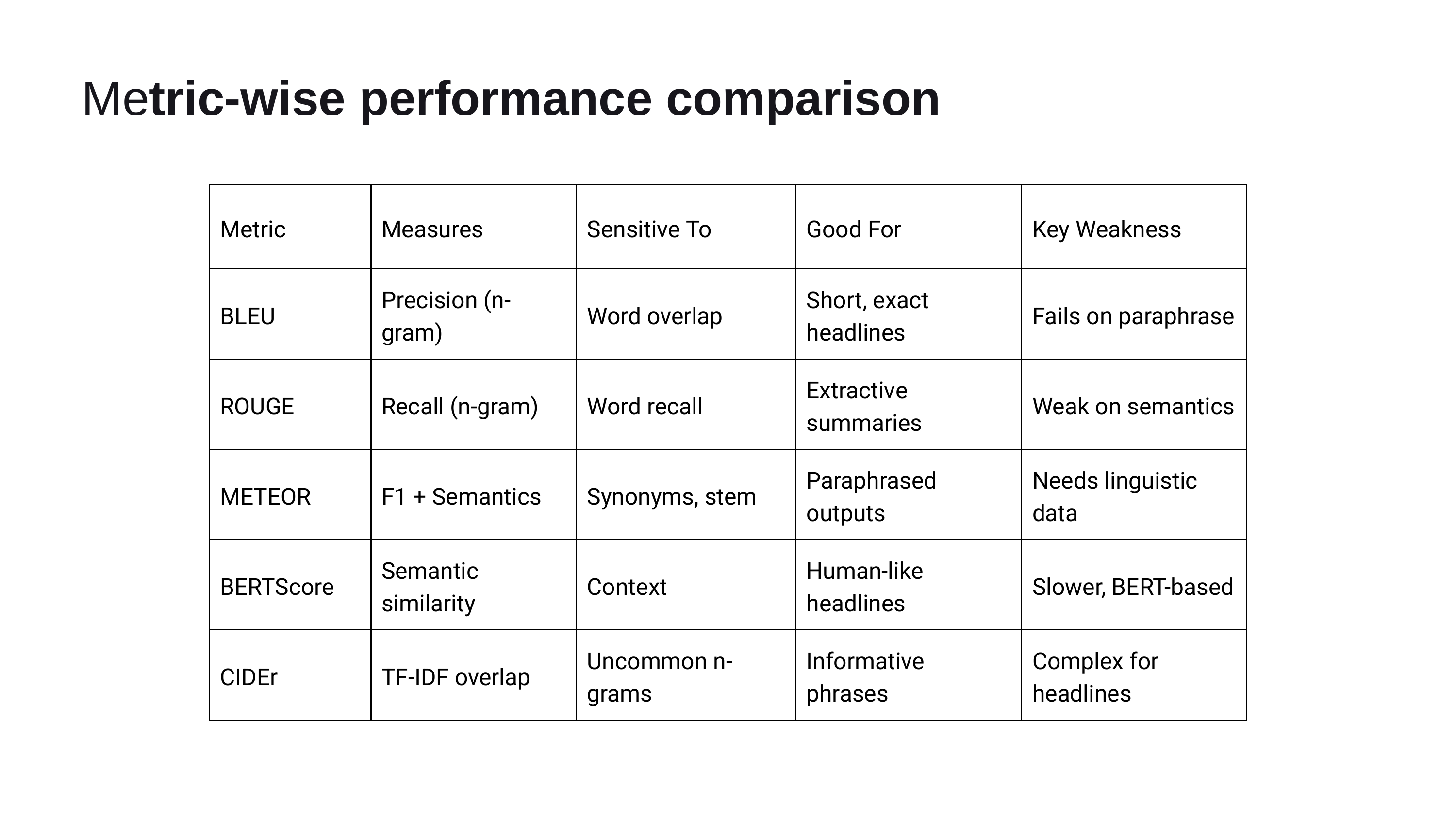

Metric-wise performance comparison
| Metric | Measures | Sensitive To | Good For | Key Weakness |
| --- | --- | --- | --- | --- |
| BLEU | Precision (n-gram) | Word overlap | Short, exact headlines | Fails on paraphrase |
| ROUGE | Recall (n-gram) | Word recall | Extractive summaries | Weak on semantics |
| METEOR | F1 + Semantics | Synonyms, stem | Paraphrased outputs | Needs linguistic data |
| BERTScore | Semantic similarity | Context | Human-like headlines | Slower, BERT-based |
| CIDEr | TF-IDF overlap | Uncommon n-grams | Informative phrases | Complex for headlines |